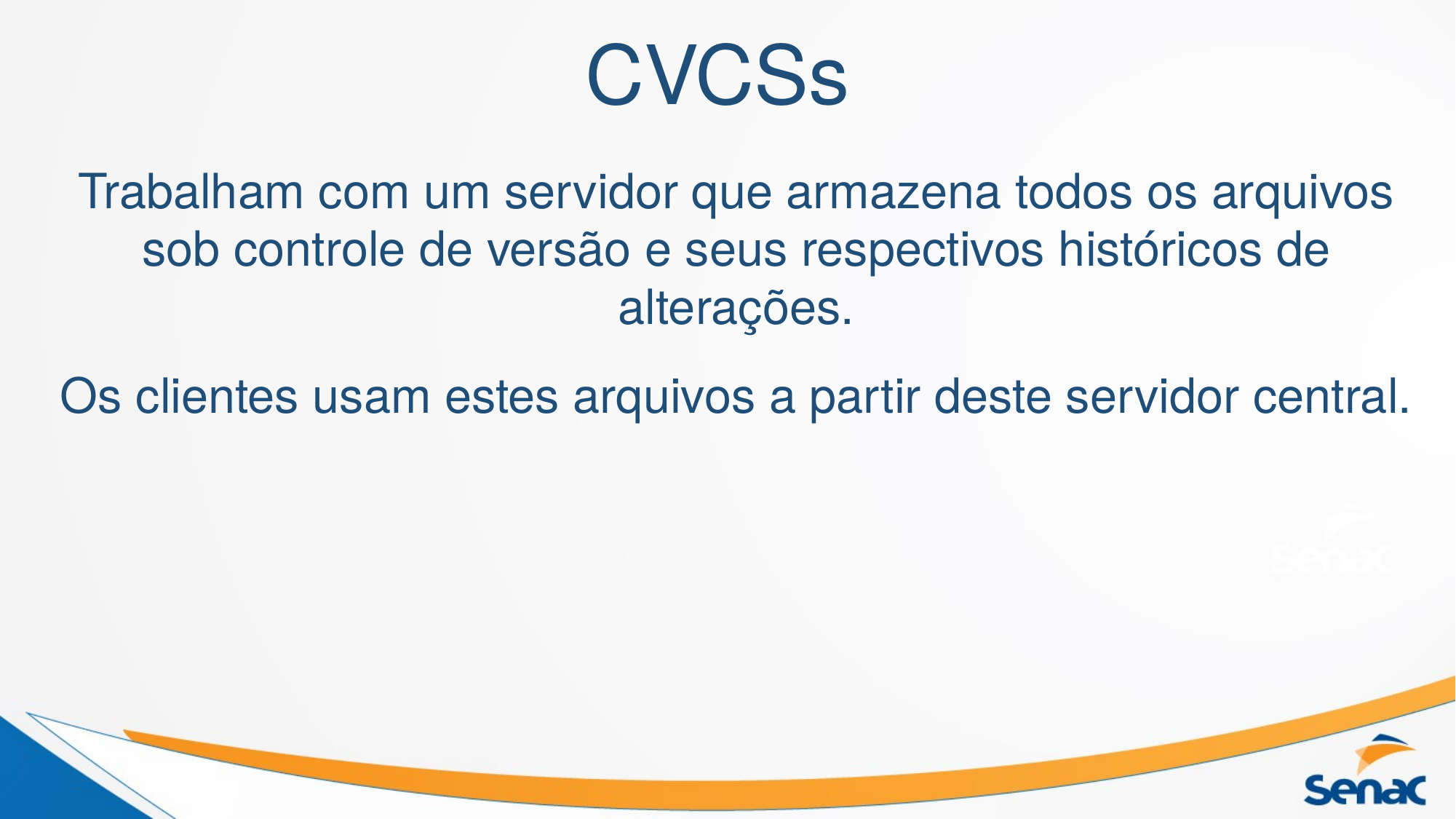

# CVCSs
Trabalham com um servidor que armazena todos os arquivos sob controle de versão e seus respectivos históricos de alterações.
Os clientes usam estes arquivos a partir deste servidor central.